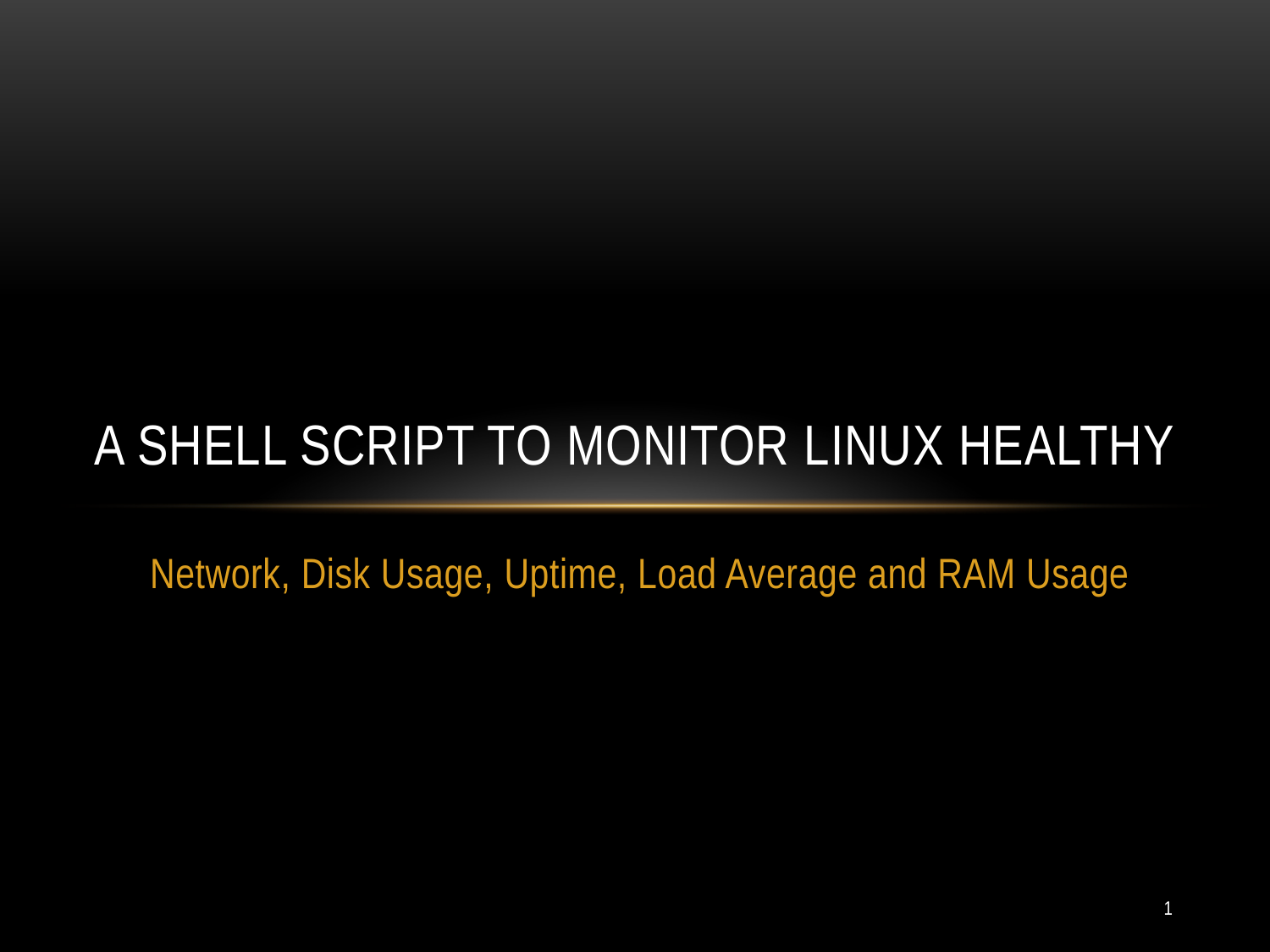

# A Shell Script to Monitor Linux Healthy
Network, Disk Usage, Uptime, Load Average and RAM Usage
1